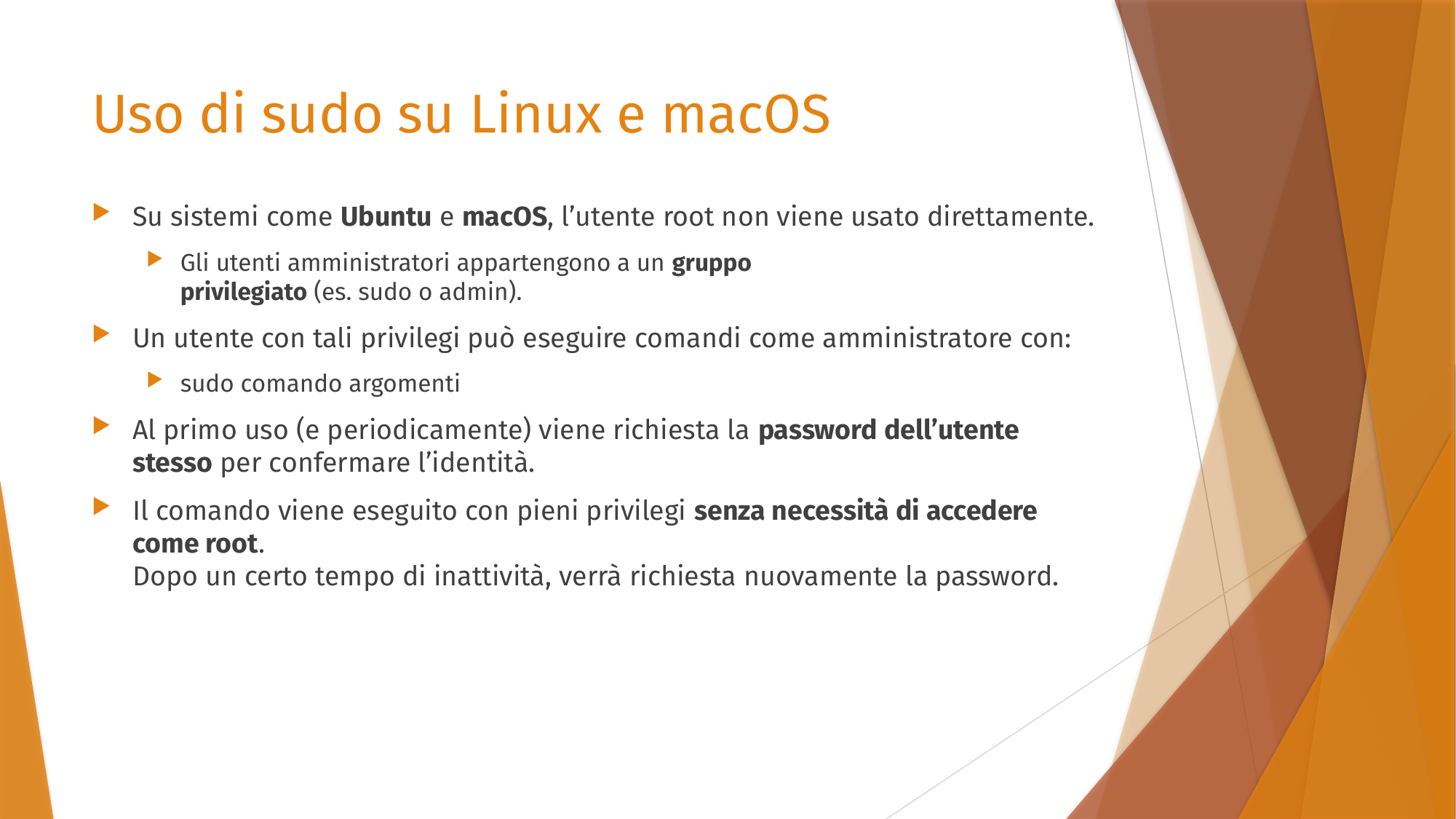

# Uso di sudo su Linux e macOS
Su sistemi come Ubuntu e macOS, l’utente root non viene usato direttamente.
Gli utenti amministratori appartengono a un gruppo privilegiato (es. sudo o admin).
Un utente con tali privilegi può eseguire comandi come amministratore con:
sudo comando argomenti
Al primo uso (e periodicamente) viene richiesta la password dell’utente stesso per confermare l’identità.
Il comando viene eseguito con pieni privilegi senza necessità di accedere come root.
Dopo un certo tempo di inattività, verrà richiesta nuovamente la password.